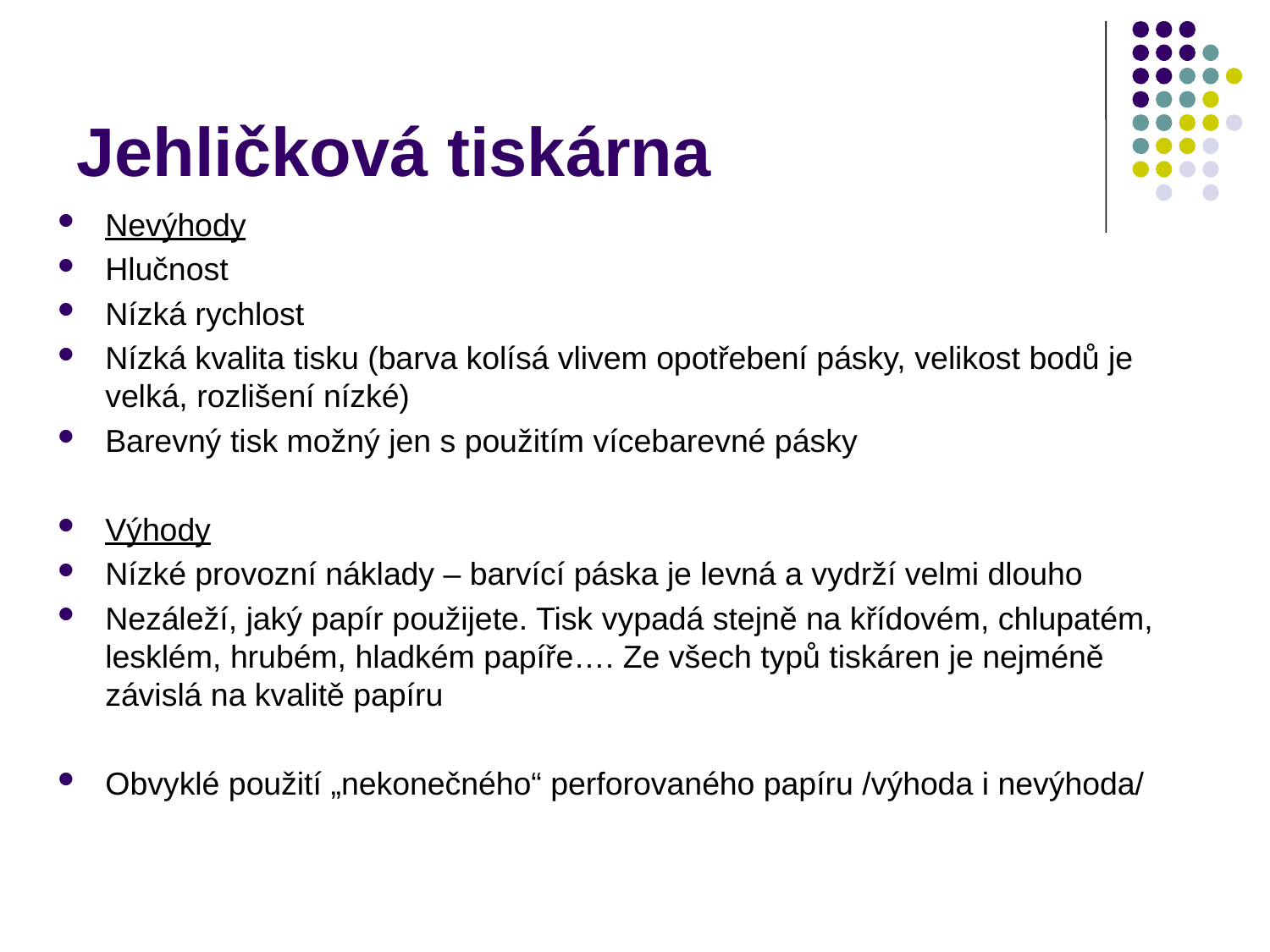

# Jehličková tiskárna
Nevýhody
Hlučnost
Nízká rychlost
Nízká kvalita tisku (barva kolísá vlivem opotřebení pásky, velikost bodů je velká, rozlišení nízké)
Barevný tisk možný jen s použitím vícebarevné pásky

Výhody
Nízké provozní náklady – barvící páska je levná a vydrží velmi dlouho
Nezáleží, jaký papír použijete. Tisk vypadá stejně na křídovém, chlupatém, lesklém, hrubém, hladkém papíře…. Ze všech typů tiskáren je nejméně závislá na kvalitě papíru

Obvyklé použití „nekonečného“ perforovaného papíru /výhoda i nevýhoda/